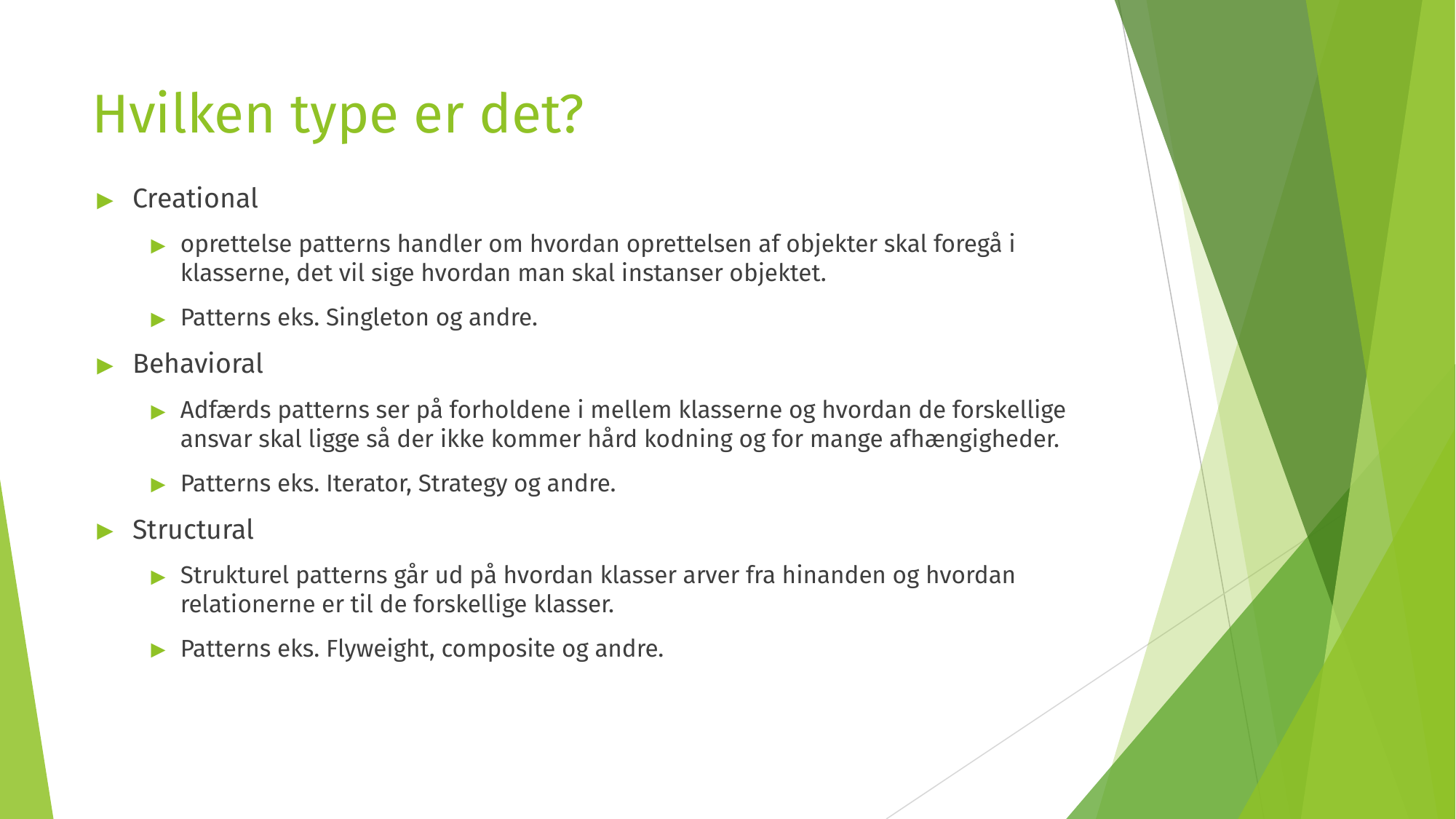

# Hvilken type er det?
Creational
oprettelse patterns handler om hvordan oprettelsen af objekter skal foregå i klasserne, det vil sige hvordan man skal instanser objektet.
Patterns eks. Singleton og andre.
Behavioral
Adfærds patterns ser på forholdene i mellem klasserne og hvordan de forskellige ansvar skal ligge så der ikke kommer hård kodning og for mange afhængigheder.
Patterns eks. Iterator, Strategy og andre.
Structural
Strukturel patterns går ud på hvordan klasser arver fra hinanden og hvordan relationerne er til de forskellige klasser.
Patterns eks. Flyweight, composite og andre.